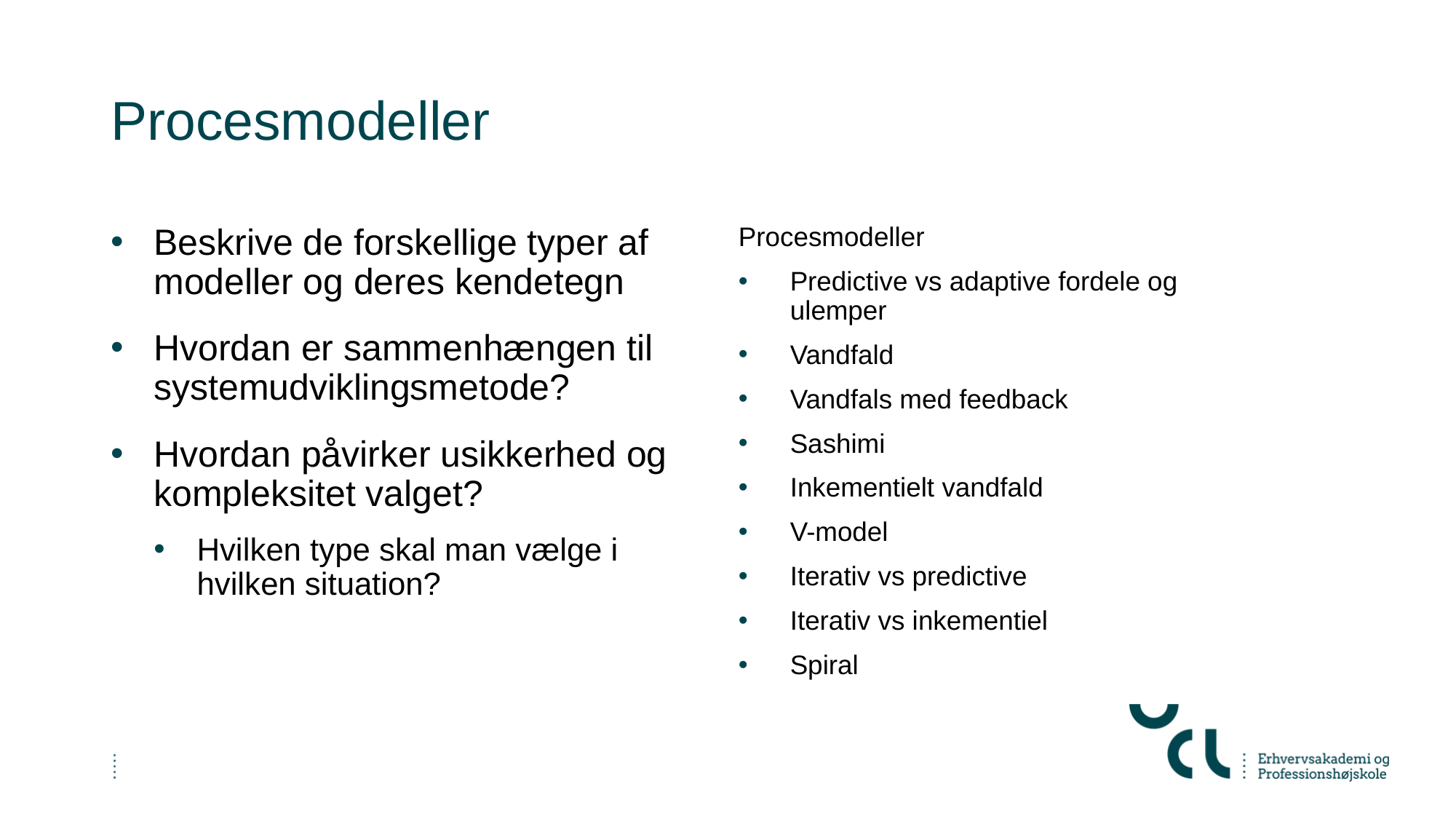

# Procesmodeller
Beskrive de forskellige typer af modeller og deres kendetegn
Hvordan er sammenhængen til systemudviklingsmetode?
Hvordan påvirker usikkerhed og kompleksitet valget?
Hvilken type skal man vælge i hvilken situation?

Procesmodeller
Predictive vs adaptive fordele og ulemper
Vandfald
Vandfals med feedback
Sashimi
Inkementielt vandfald
V-model
Iterativ vs predictive
Iterativ vs inkementiel
Spiral